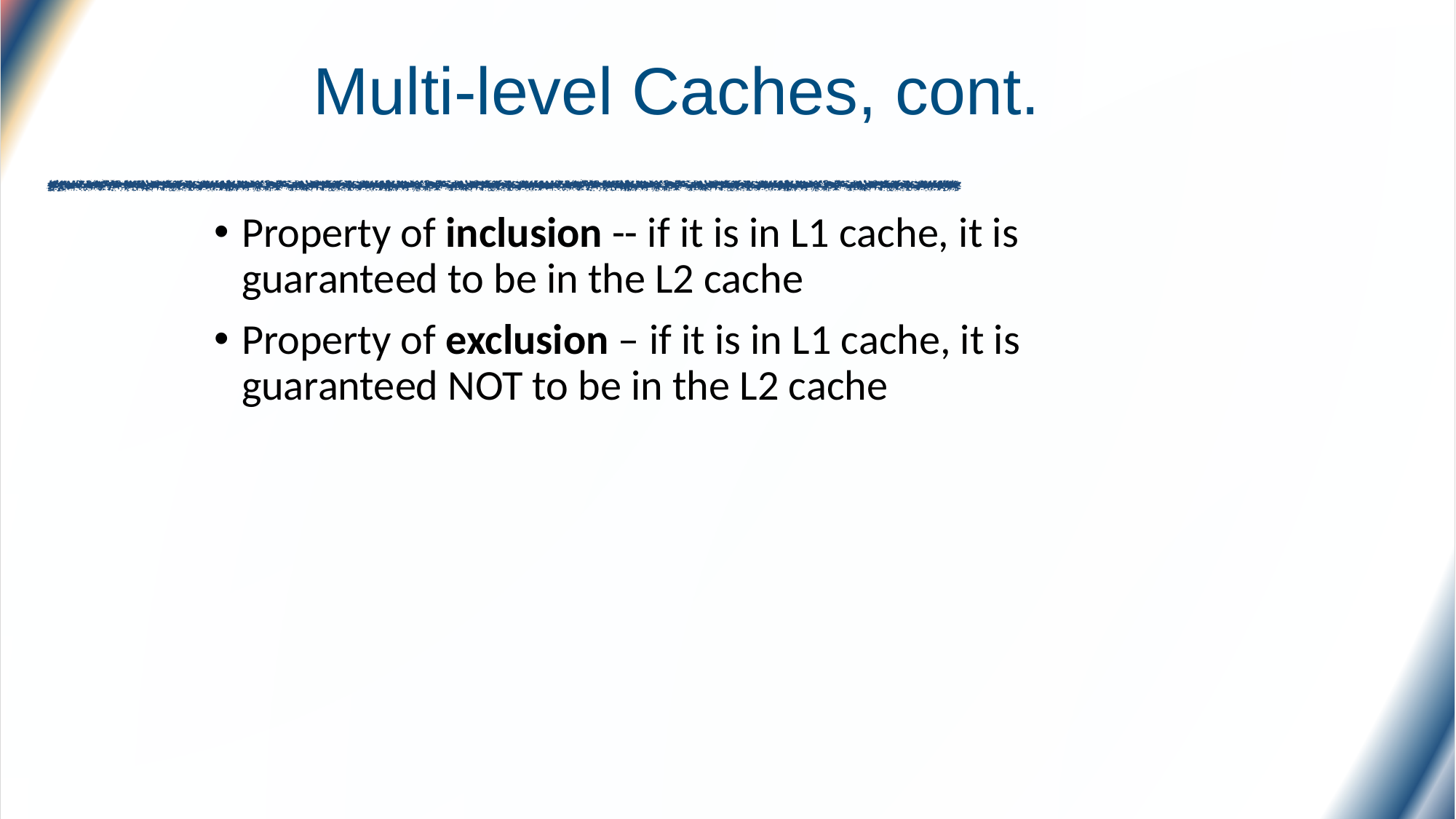

# Multi-level Caches, cont.
Property of inclusion -- if it is in L1 cache, it is guaranteed to be in the L2 cache
Property of exclusion – if it is in L1 cache, it is guaranteed NOT to be in the L2 cache